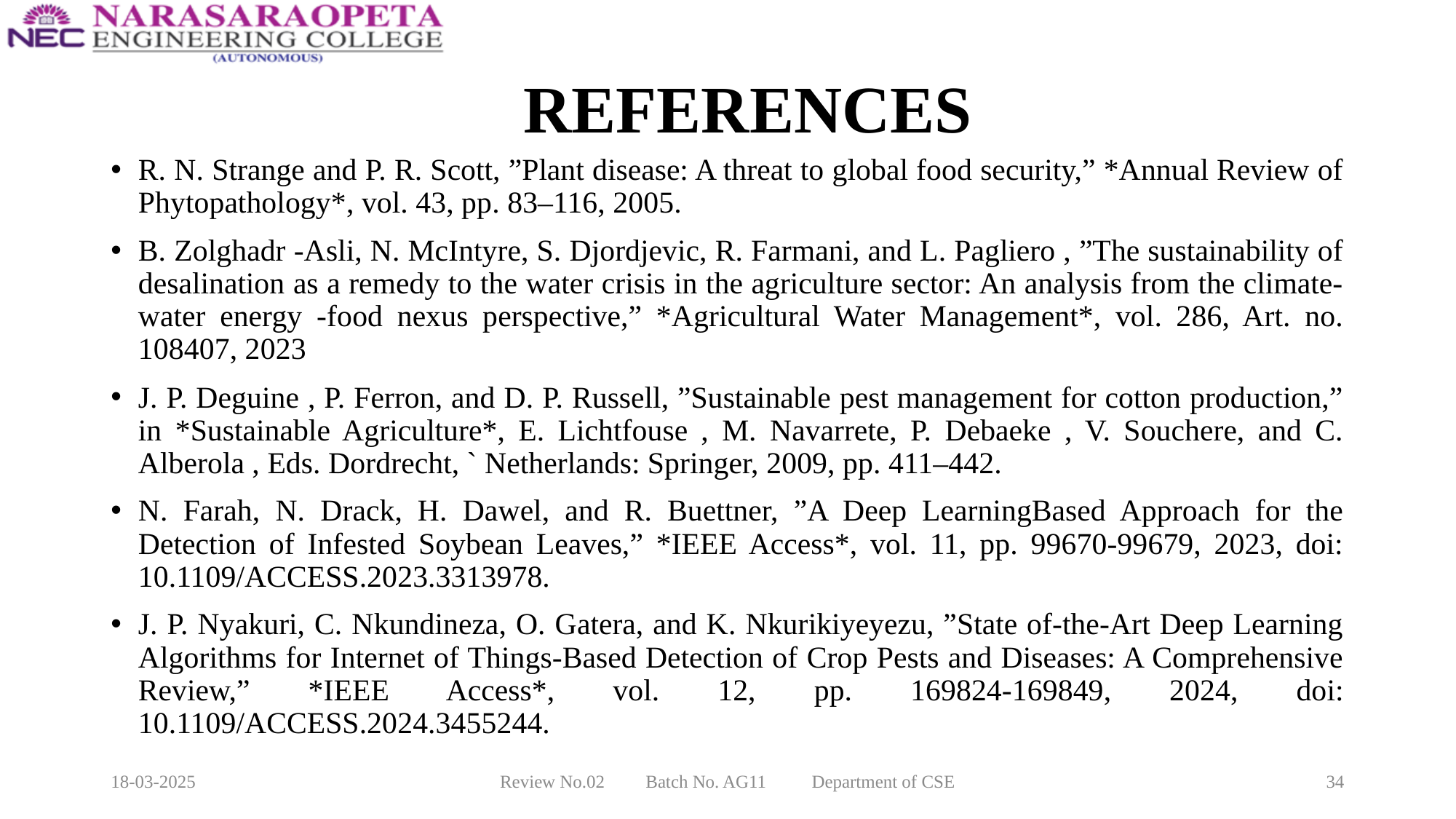

# REFERENCES
R. N. Strange and P. R. Scott, ”Plant disease: A threat to global food security,” *Annual Review of Phytopathology*, vol. 43, pp. 83–116, 2005.
B. Zolghadr -Asli, N. McIntyre, S. Djordjevic, R. Farmani, and L. Pagliero , ”The sustainability of desalination as a remedy to the water crisis in the agriculture sector: An analysis from the climate-water energy -food nexus perspective,” *Agricultural Water Management*, vol. 286, Art. no. 108407, 2023
J. P. Deguine , P. Ferron, and D. P. Russell, ”Sustainable pest management for cotton production,” in *Sustainable Agriculture*, E. Lichtfouse , M. Navarrete, P. Debaeke , V. Souchere, and C. Alberola , Eds. Dordrecht, ` Netherlands: Springer, 2009, pp. 411–442.
N. Farah, N. Drack, H. Dawel, and R. Buettner, ”A Deep LearningBased Approach for the Detection of Infested Soybean Leaves,” *IEEE Access*, vol. 11, pp. 99670-99679, 2023, doi: 10.1109/ACCESS.2023.3313978.
J. P. Nyakuri, C. Nkundineza, O. Gatera, and K. Nkurikiyeyezu, ”State of-the-Art Deep Learning Algorithms for Internet of Things-Based Detection of Crop Pests and Diseases: A Comprehensive Review,” *IEEE Access*, vol. 12, pp. 169824-169849, 2024, doi: 10.1109/ACCESS.2024.3455244.
18-03-2025
Review No.02         Batch No. AG11          Department of CSE
34